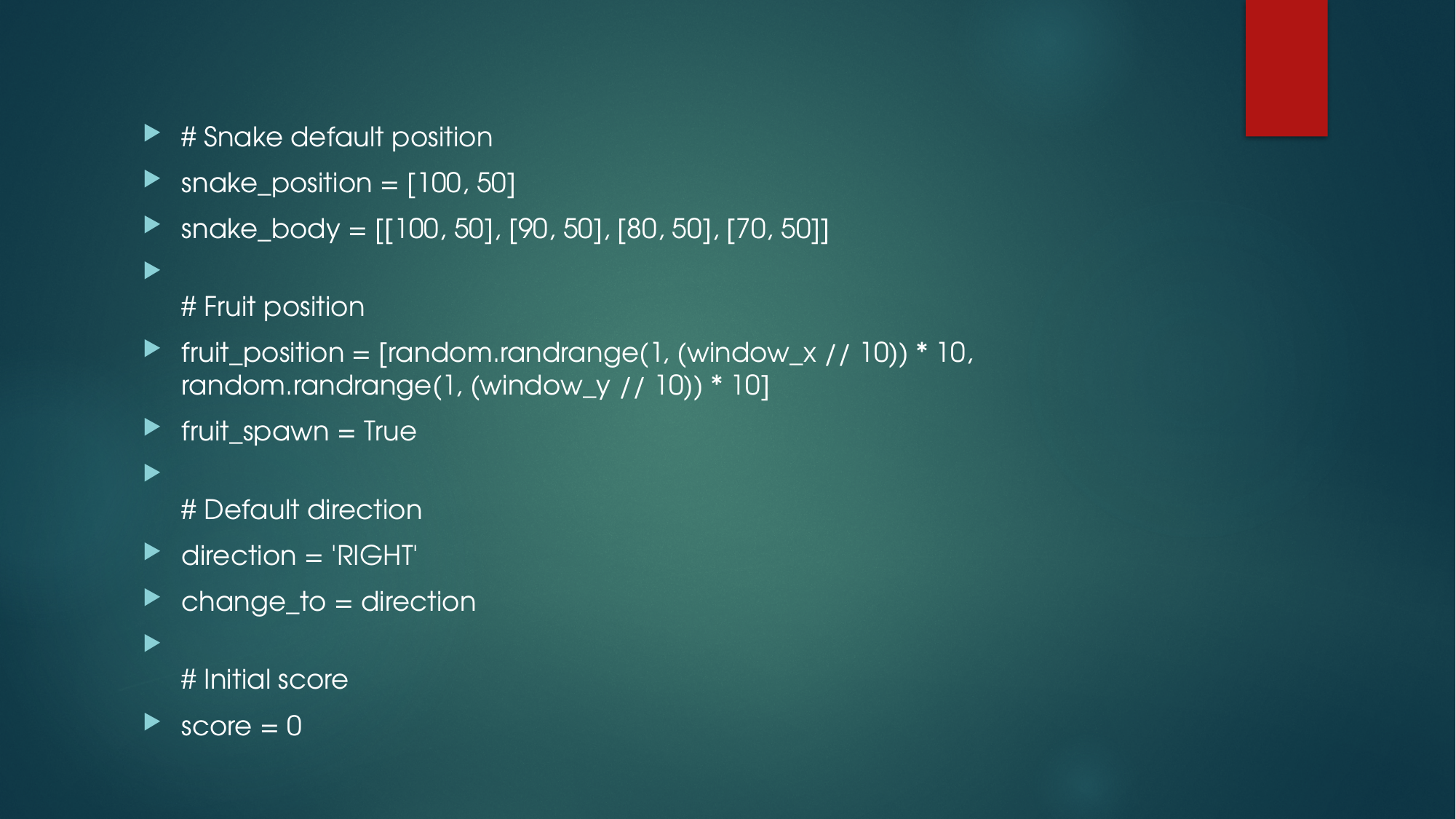

# Snake default position
snake_position = [100, 50]
snake_body = [[100, 50], [90, 50], [80, 50], [70, 50]]
# Fruit position
fruit_position = [random.randrange(1, (window_x // 10)) * 10, random.randrange(1, (window_y // 10)) * 10]
fruit_spawn = True
# Default direction
direction = 'RIGHT'
change_to = direction
# Initial score
score = 0